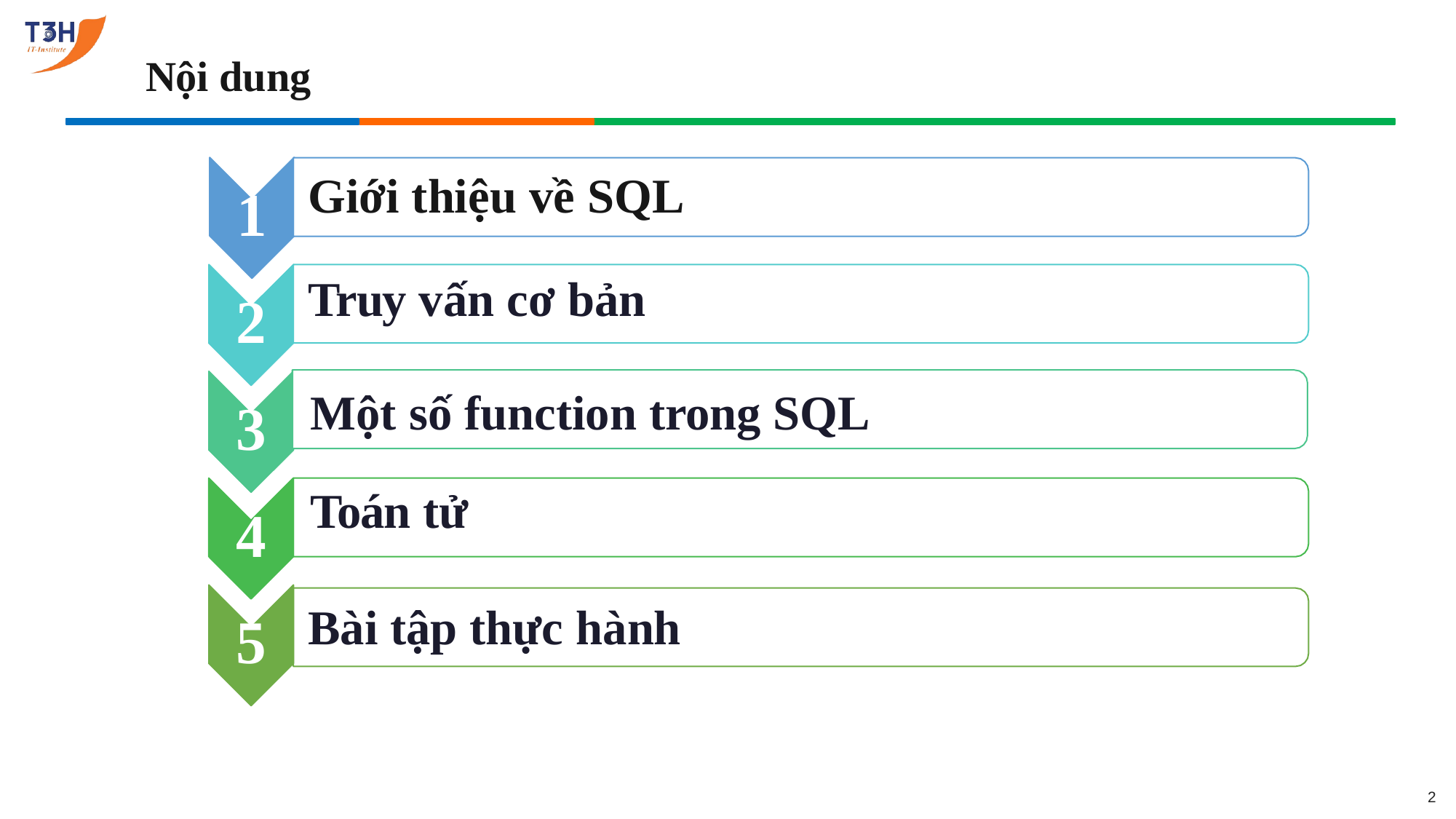

Nội dung
1
2
3
4
5

Giới thiệu về SQL
Truy vấn cơ bản
Một số function trong SQL
Toán tử

Bài tập thực hành
2